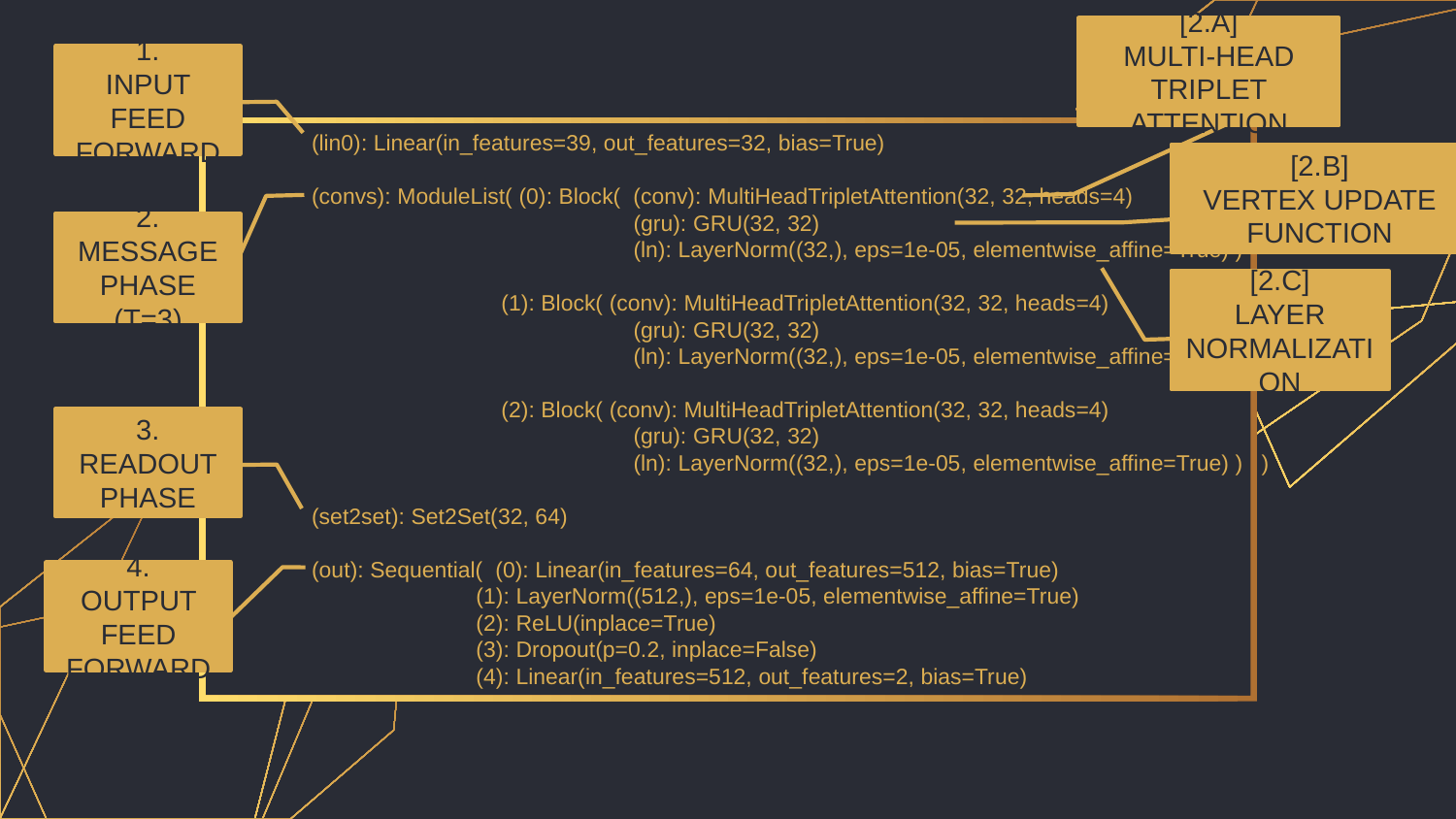

[2.A]
MULTI-HEAD TRIPLET ATTENTION
1.
INPUT FEED FORWARD
# (lin0): Linear(in_features=39, out_features=32, bias=True) (convs): ModuleList( (0): Block(  (conv): MultiHeadTripletAttention(32, 32, heads=4) (gru): GRU(32, 32) (ln): LayerNorm((32,), eps=1e-05, elementwise_affine=True) ) (1): Block( (conv): MultiHeadTripletAttention(32, 32, heads=4) (gru): GRU(32, 32) (ln): LayerNorm((32,), eps=1e-05, elementwise_affine=True) ) (2): Block( (conv): MultiHeadTripletAttention(32, 32, heads=4) (gru): GRU(32, 32) (ln): LayerNorm((32,), eps=1e-05, elementwise_affine=True) )   ) (set2set): Set2Set(32, 64) (out): Sequential(  (0): Linear(in_features=64, out_features=512, bias=True) (1): LayerNorm((512,), eps=1e-05, elementwise_affine=True) (2): ReLU(inplace=True) (3): Dropout(p=0.2, inplace=False) (4): Linear(in_features=512, out_features=2, bias=True)
[2.B]
VERTEX UPDATE FUNCTION
2.
MESSAGE PHASE (T=3)
[2.C]
LAYER NORMALIZATION
3.
READOUT PHASE
4.
OUTPUT FEED FORWARD